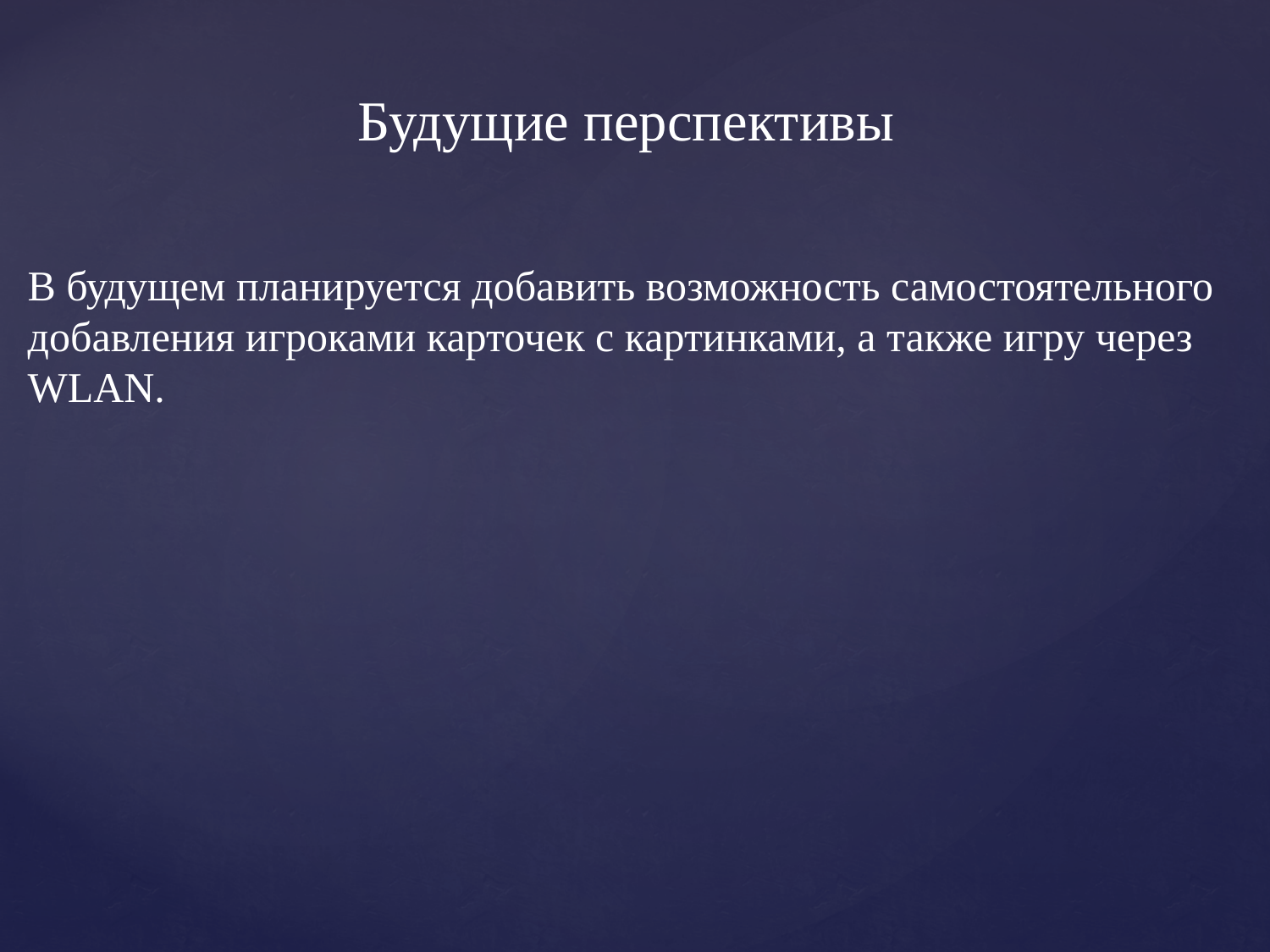

# Будущие перспективы
В будущем планируется добавить возможность самостоятельного добавления игроками карточек с картинками, а также игру через WLAN.